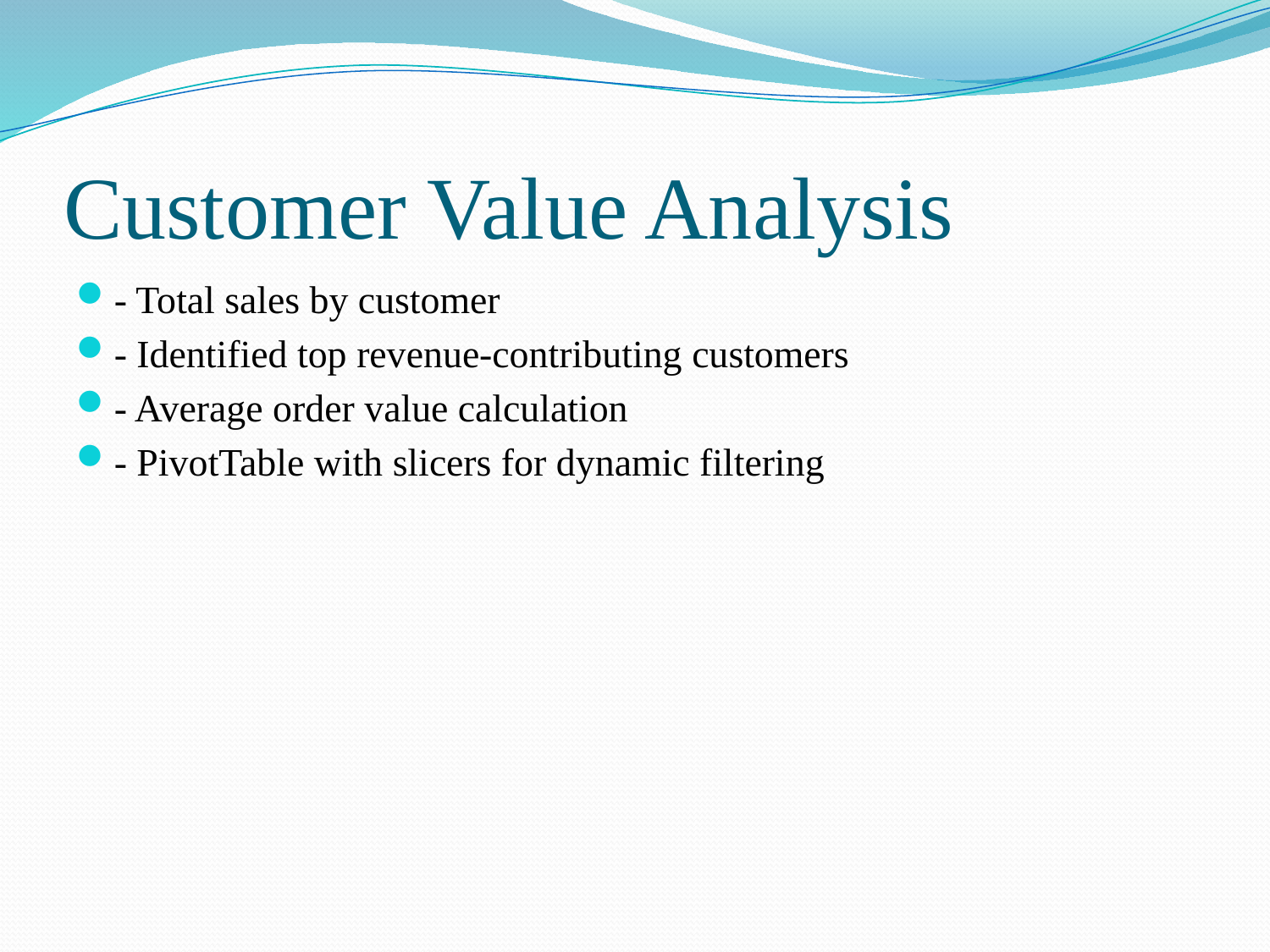

# Customer Value Analysis
- Total sales by customer
- Identified top revenue-contributing customers
- Average order value calculation
- PivotTable with slicers for dynamic filtering